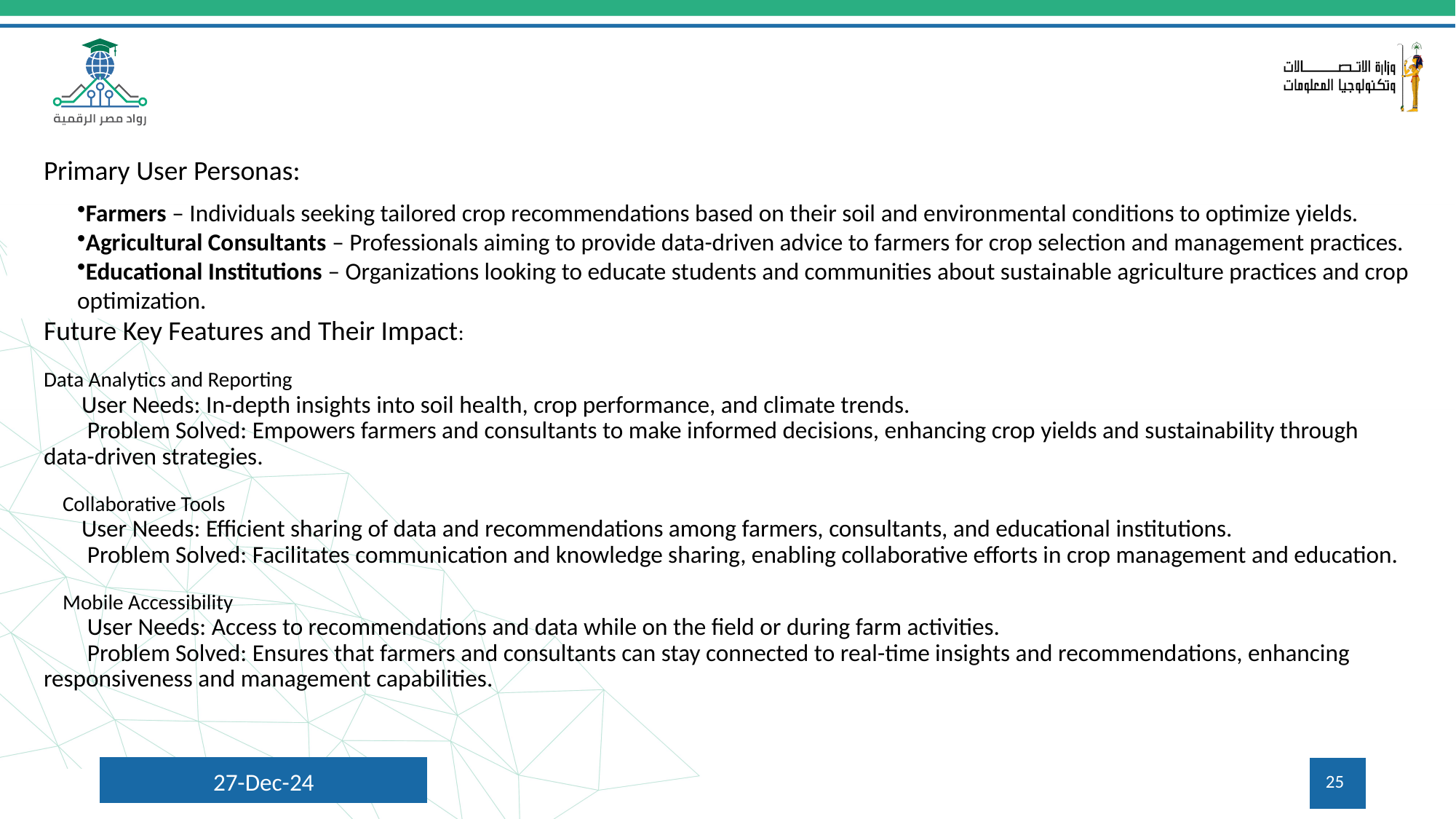

# Primary User Personas: Future Key Features and Their Impact: Data Analytics and Reporting User Needs: In-depth insights into soil health, crop performance, and climate trends. Problem Solved: Empowers farmers and consultants to make informed decisions, enhancing crop yields and sustainability through data-driven strategies. Collaborative Tools User Needs: Efficient sharing of data and recommendations among farmers, consultants, and educational institutions. Problem Solved: Facilitates communication and knowledge sharing, enabling collaborative efforts in crop management and education. Mobile Accessibility User Needs: Access to recommendations and data while on the field or during farm activities. Problem Solved: Ensures that farmers and consultants can stay connected to real-time insights and recommendations, enhancing responsiveness and management capabilities.
Farmers – Individuals seeking tailored crop recommendations based on their soil and environmental conditions to optimize yields.
Agricultural Consultants – Professionals aiming to provide data-driven advice to farmers for crop selection and management practices.
Educational Institutions – Organizations looking to educate students and communities about sustainable agriculture practices and crop optimization.
27-Dec-24
25